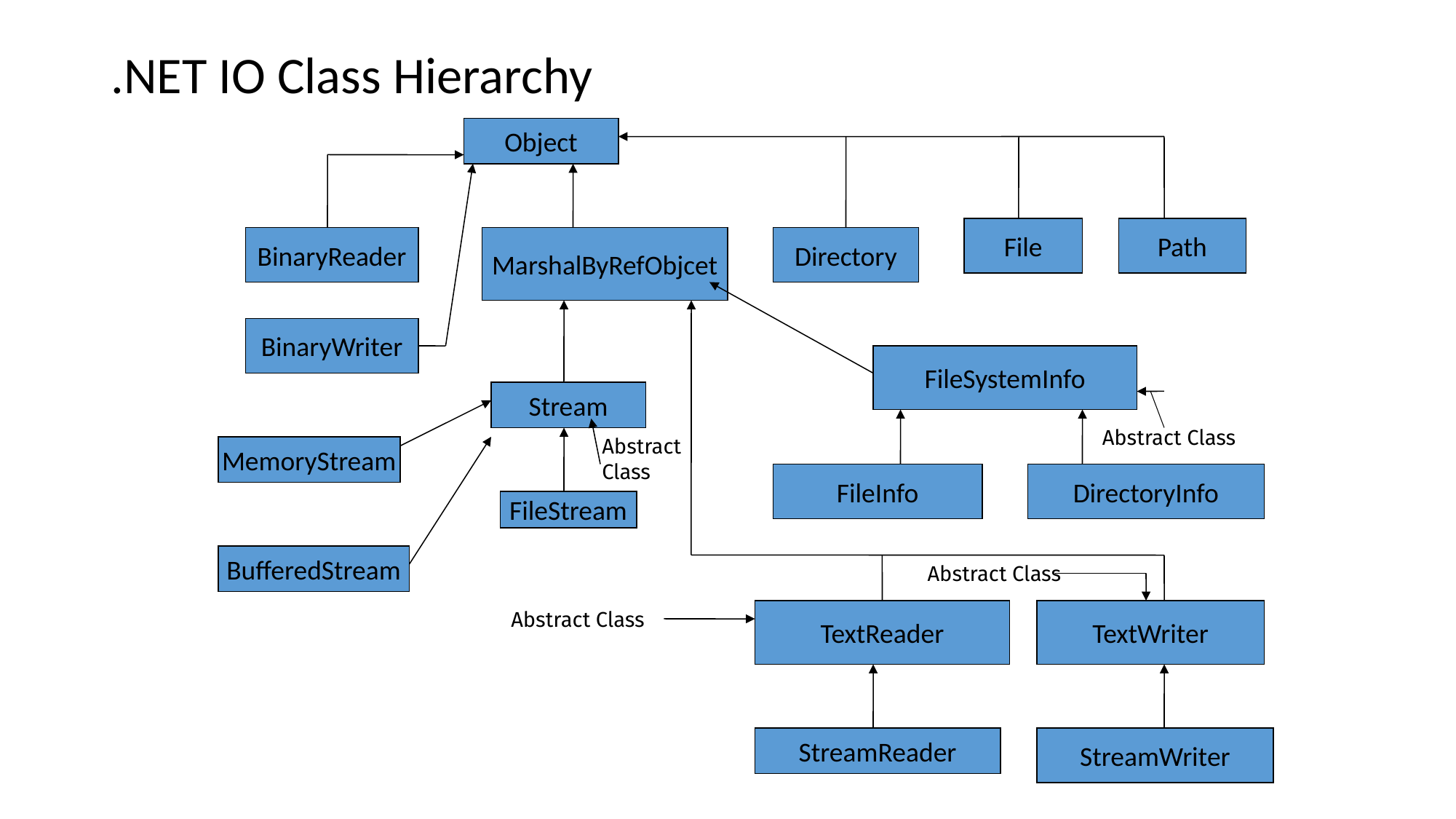

# .NET IO Class Hierarchy
Object

File
Path
BinaryReader
MarshalByRefObjcet
Directory

BinaryWriter

FileSystemInfo
Stream

Abstract Class

Abstract Class
MemoryStream

FileInfo
DirectoryInfo
FileStream
BufferedStream

Abstract Class

TextReader
TextWriter
Abstract Class

StreamReader
StreamWriter